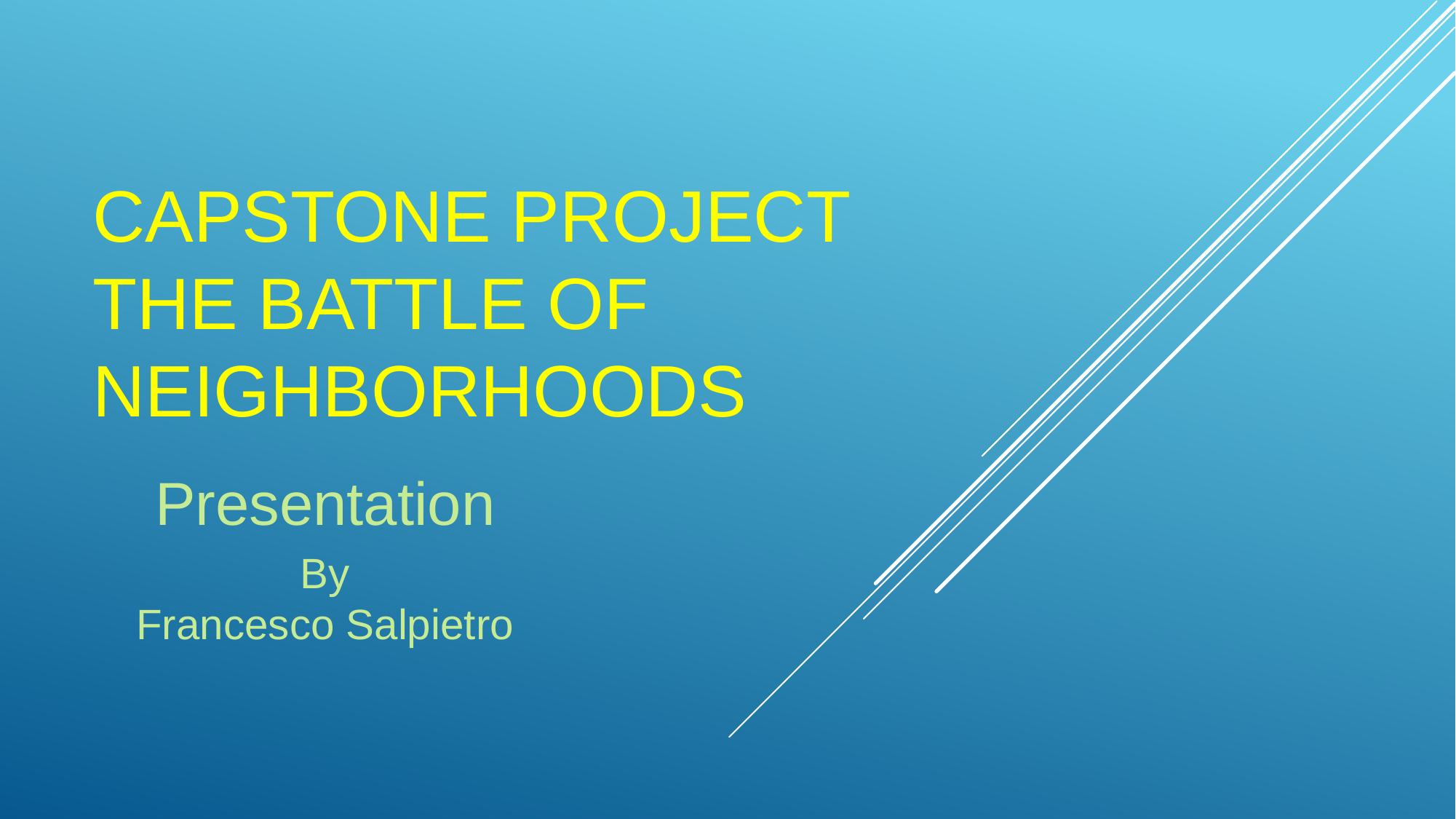

# Capstone Project The battle of neighborhoods
Presentation
By
Francesco Salpietro